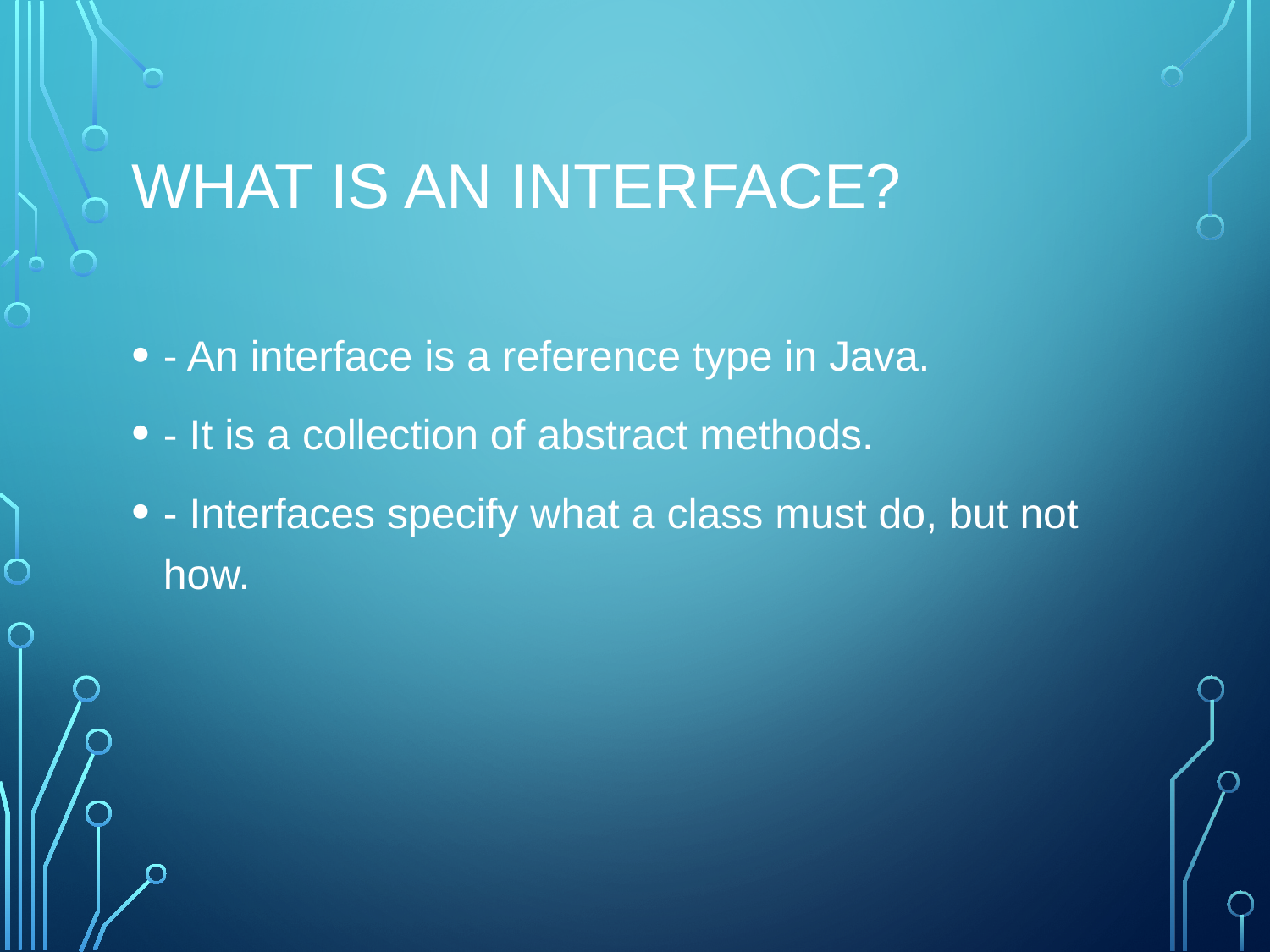

# What is an Interface?
- An interface is a reference type in Java.
- It is a collection of abstract methods.
- Interfaces specify what a class must do, but not how.